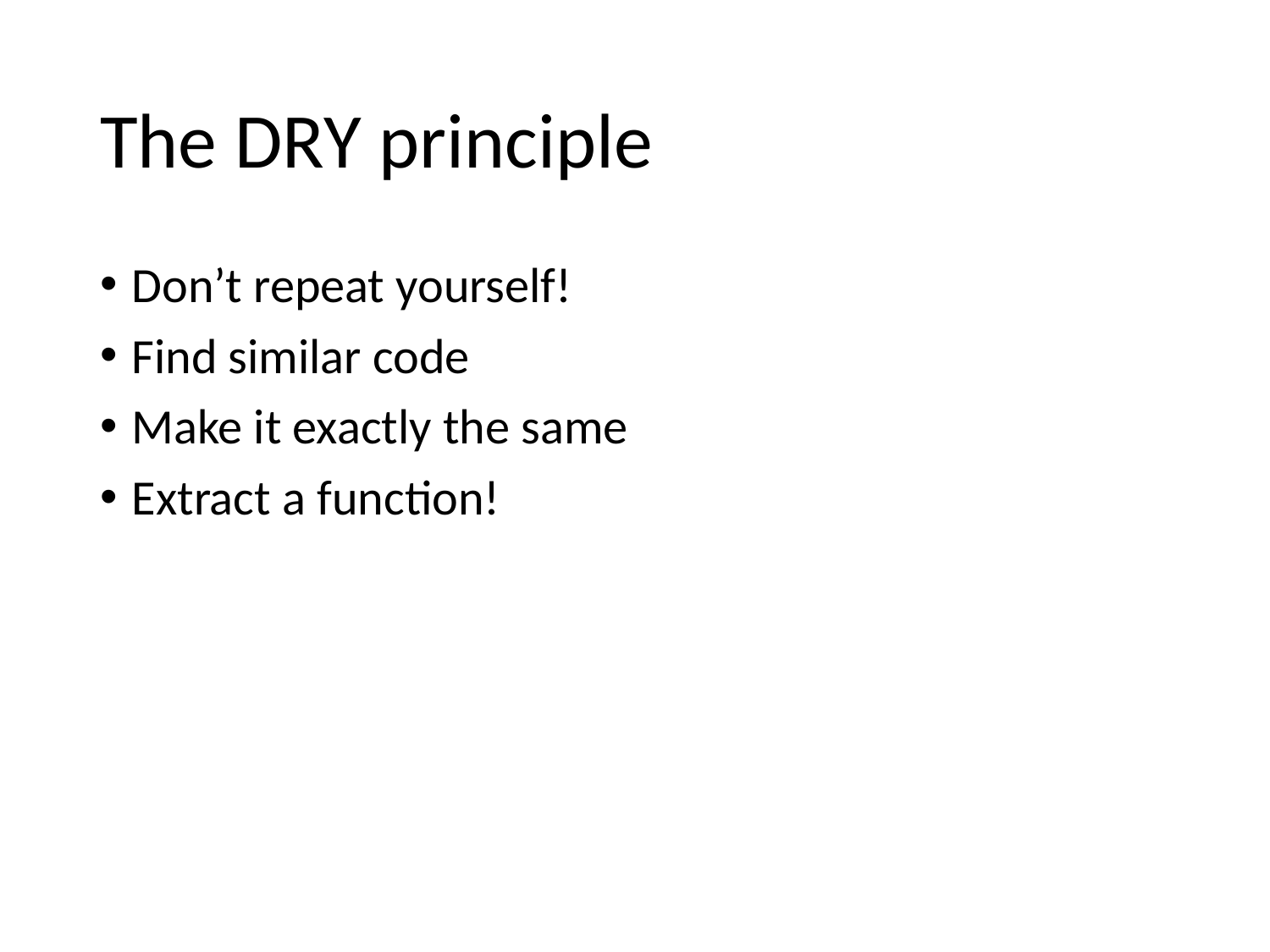

# The DRY principle
Don’t repeat yourself!
Find similar code
Make it exactly the same
Extract a function!